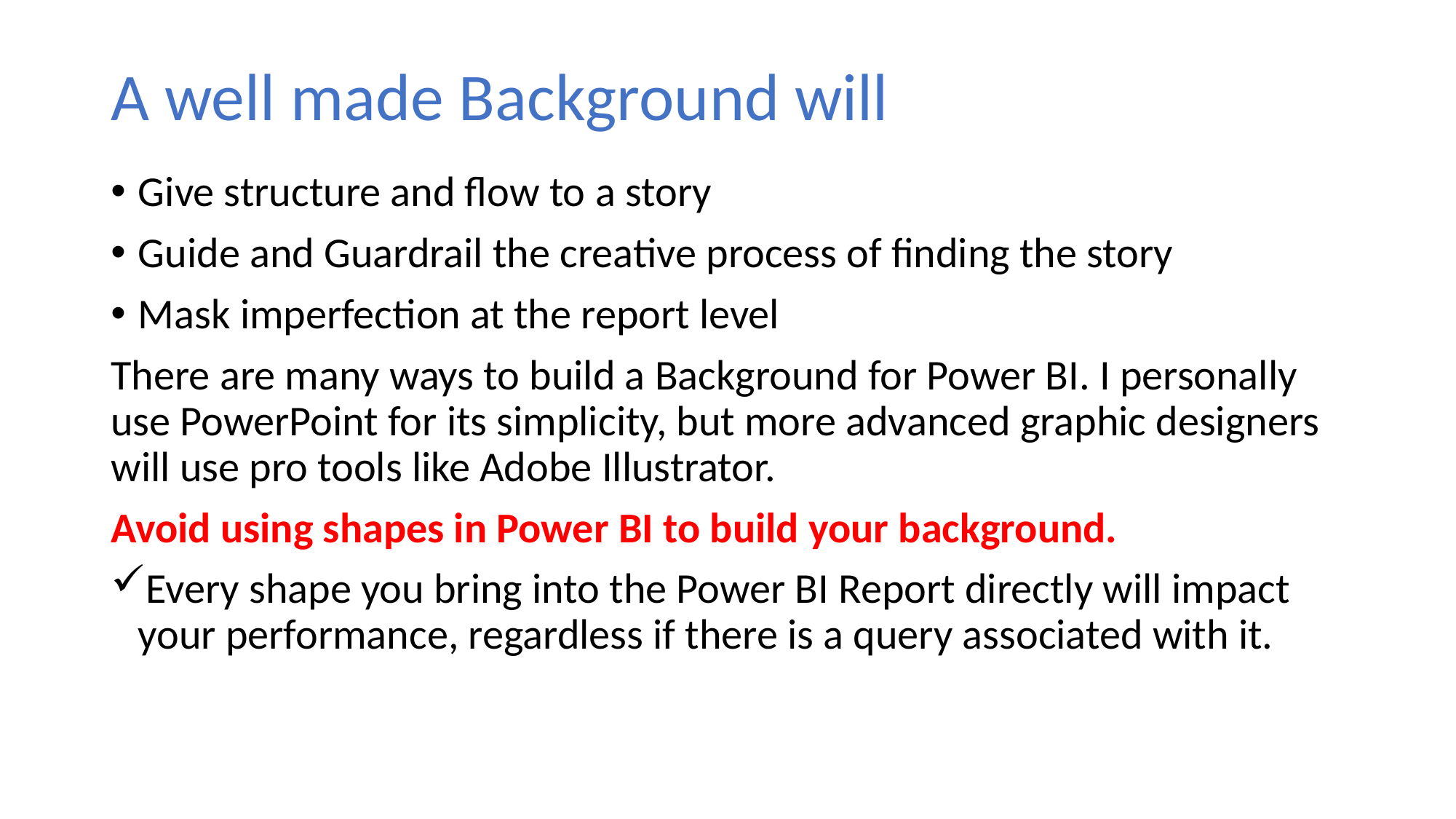

# A well made Background will
Give structure and flow to a story
Guide and Guardrail the creative process of finding the story
Mask imperfection at the report level
There are many ways to build a Background for Power BI. I personally use PowerPoint for its simplicity, but more advanced graphic designers will use pro tools like Adobe Illustrator.
Avoid using shapes in Power BI to build your background.
Every shape you bring into the Power BI Report directly will impact your performance, regardless if there is a query associated with it.